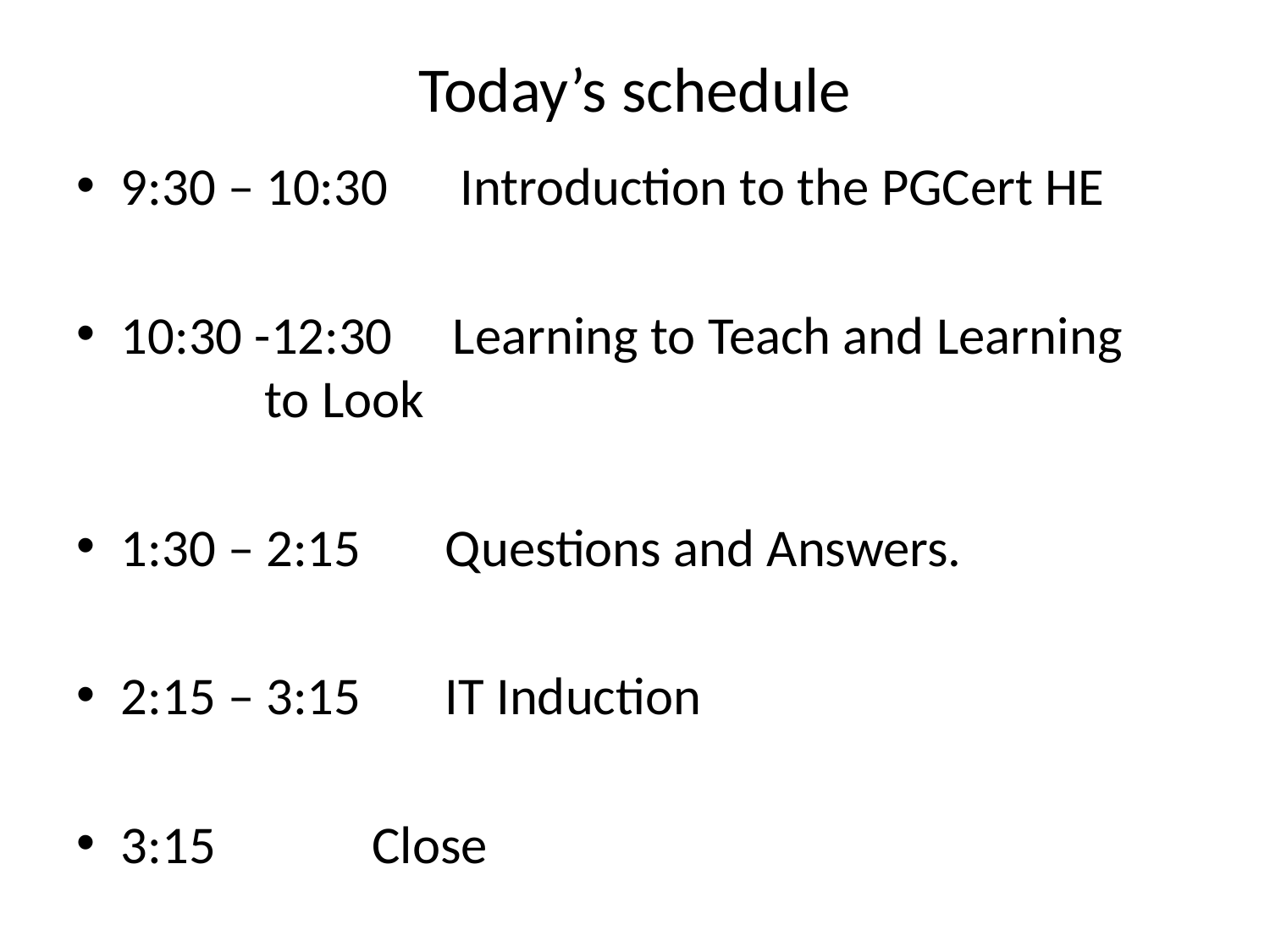

# Today’s schedule
9:30 – 10:30      Introduction to the PGCert HE

10:30 -12:30     Learning to Teach and Learning     			  to Look

1:30 – 2:15       Questions and Answers.

2:15 – 3:15       IT Induction

3:15        		 Close